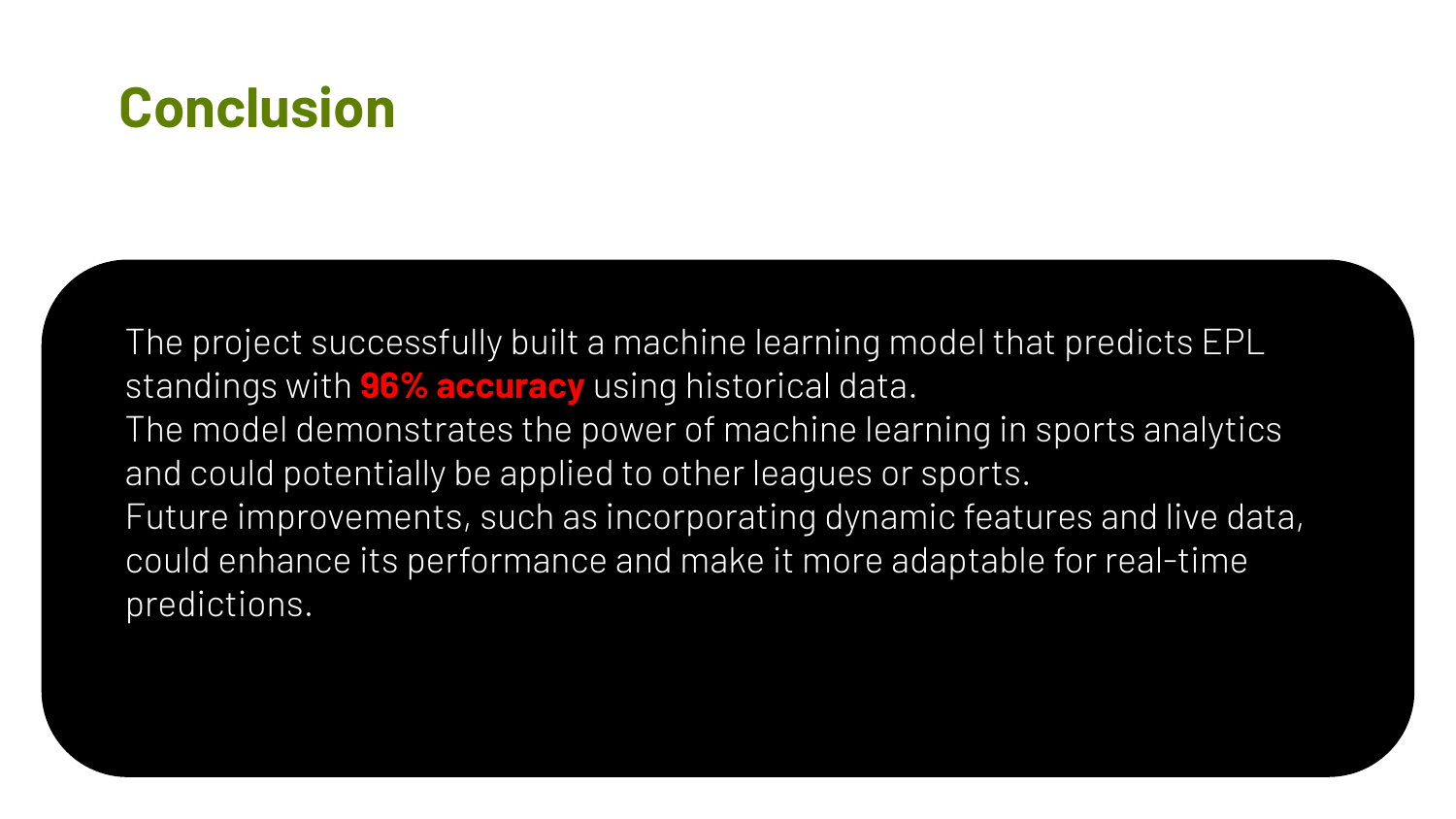

Conclusion

The project successfully built a machine learning model that predicts EPL standings with 96% accuracy using historical data.
The model demonstrates the power of machine learning in sports analytics and could potentially be applied to other leagues or sports.
Future improvements, such as incorporating dynamic features and live data, could enhance its performance and make it more adaptable for real-time predictions.